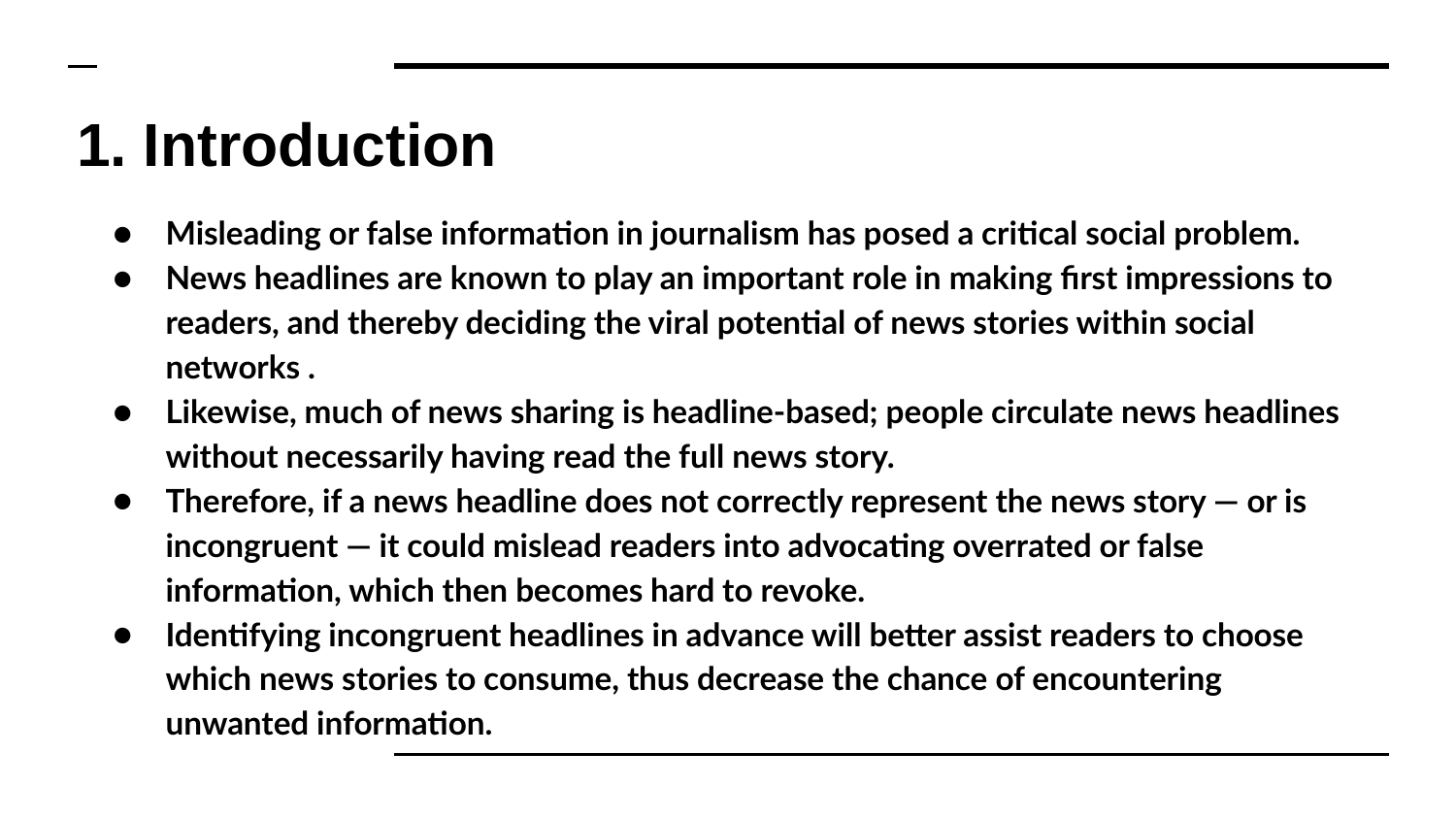

# Introduction
Misleading or false information in journalism has posed a critical social problem.
News headlines are known to play an important role in making first impressions to readers, and thereby deciding the viral potential of news stories within social networks .
Likewise, much of news sharing is headline-based; people circulate news headlines without necessarily having read the full news story.
Therefore, if a news headline does not correctly represent the news story — or is incongruent — it could mislead readers into advocating overrated or false information, which then becomes hard to revoke.
Identifying incongruent headlines in advance will better assist readers to choose which news stories to consume, thus decrease the chance of encountering unwanted information.